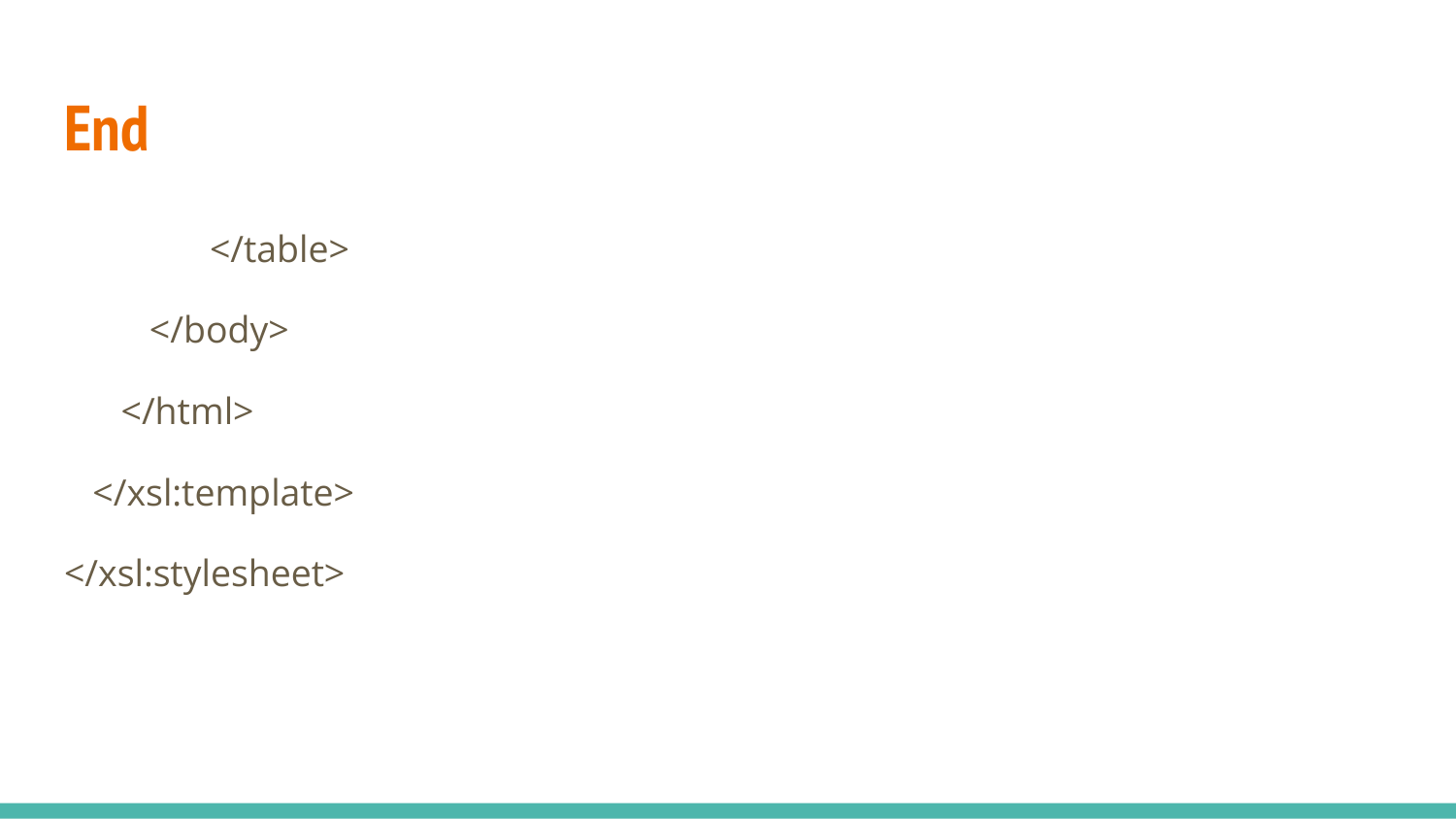

# End
</table>
         </body>
      </html>
   </xsl:template>
</xsl:stylesheet>